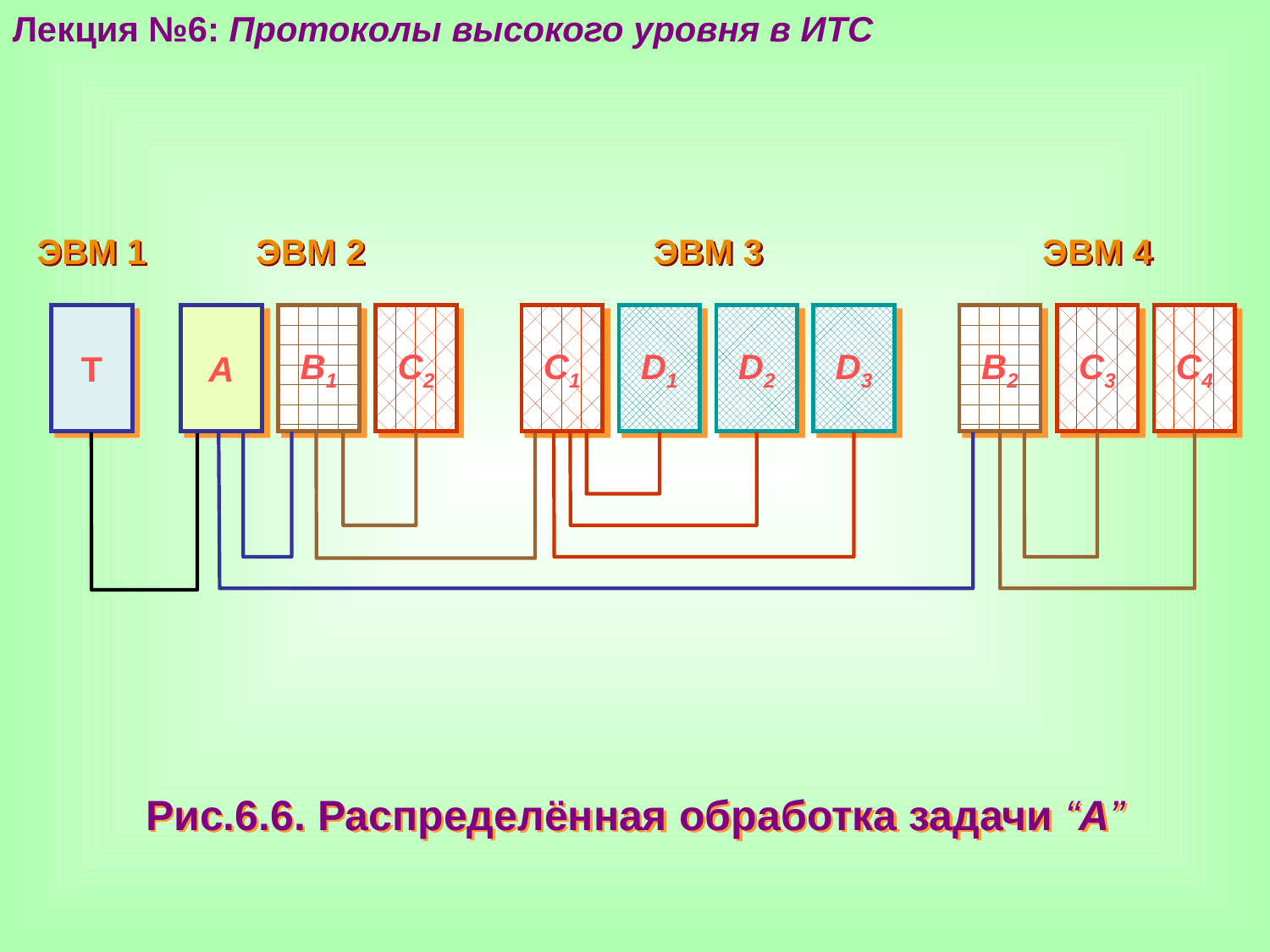

Лекция №6: Протоколы высокого уровня в ИТС
ЭВМ 1
ЭВМ 2
ЭВМ 3
ЭВМ 4
Т
A
B1
C2
C1
D1
D2
D3
B2
C3
C4

Рис.6.6. Распределённая обработка задачи “А”